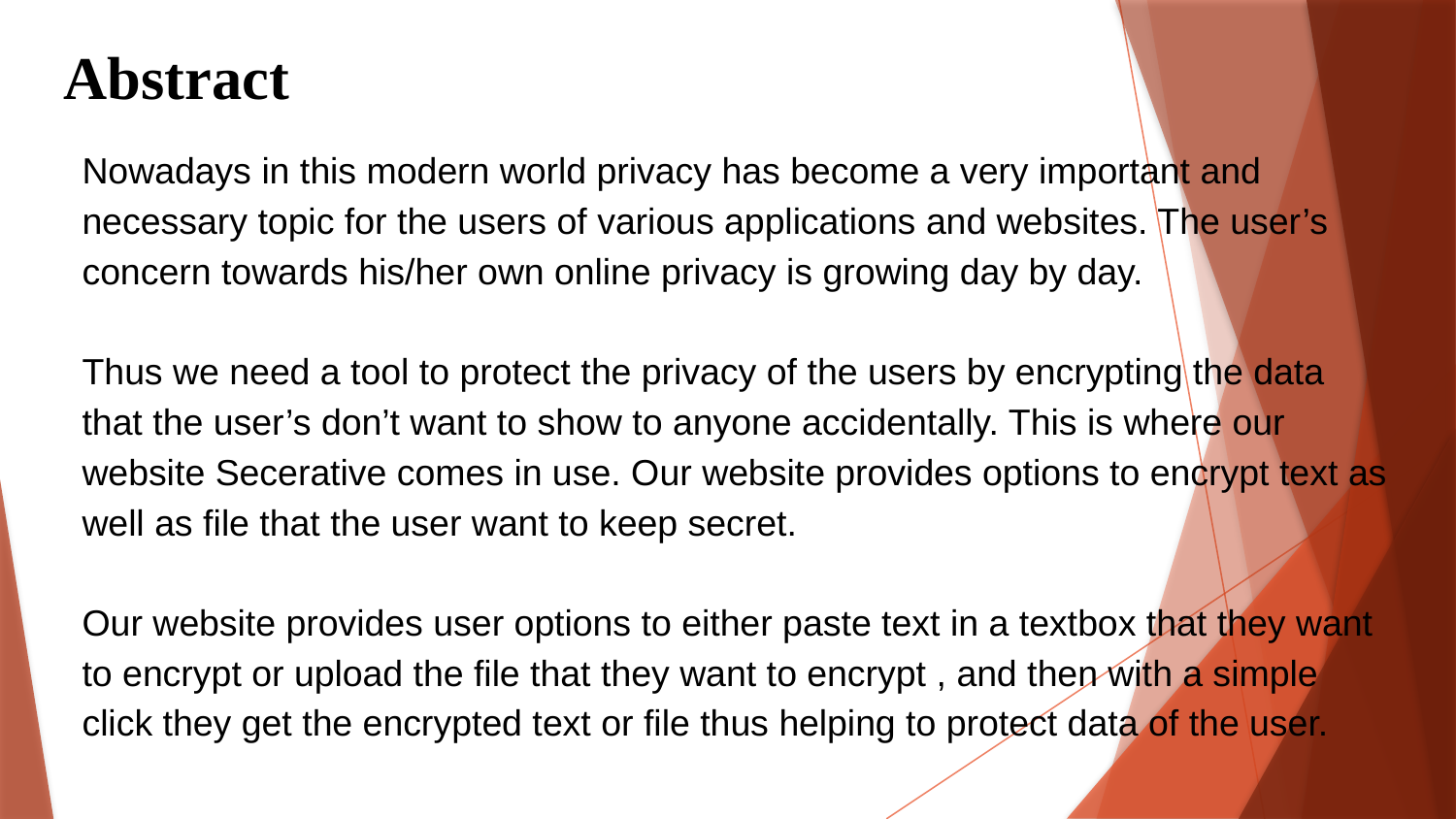

Abstract

Nowadays in this modern world privacy has become a very important and necessary topic for the users of various applications and websites. The user’s concern towards his/her own online privacy is growing day by day.

Thus we need a tool to protect the privacy of the users by encrypting the data that the user’s don’t want to show to anyone accidentally. This is where our website Secerative comes in use. Our website provides options to encrypt text as well as file that the user want to keep secret.

Our website provides user options to either paste text in a textbox that they want to encrypt or upload the file that they want to encrypt , and then with a simple click they get the encrypted text or file thus helping to protect data of the user.